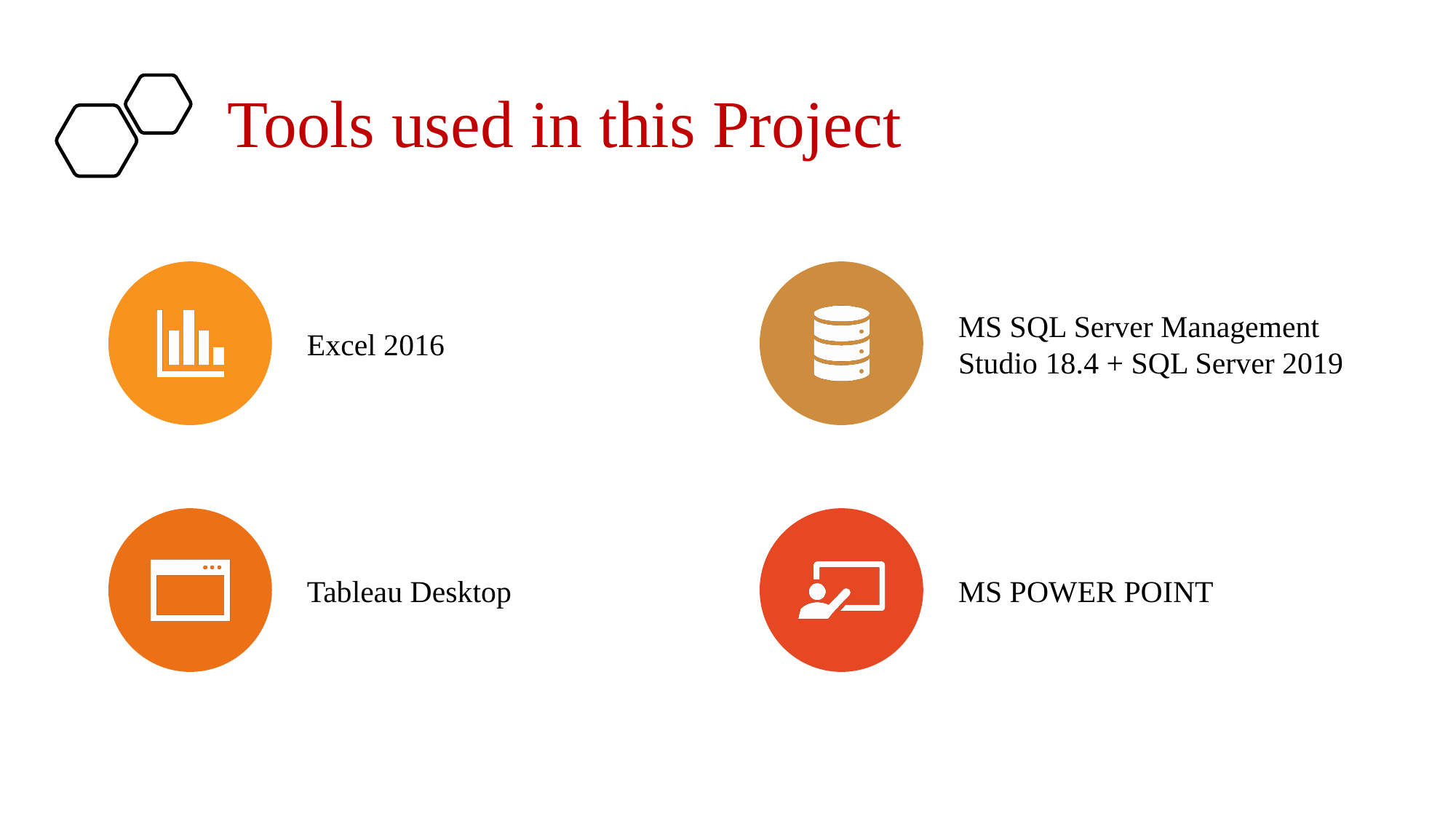

# Tools used in this Project

Excel 2016
MS SQL Server Management Studio 18.4 + SQL Server 2019
Tableau Desktop
MS POWER POINT